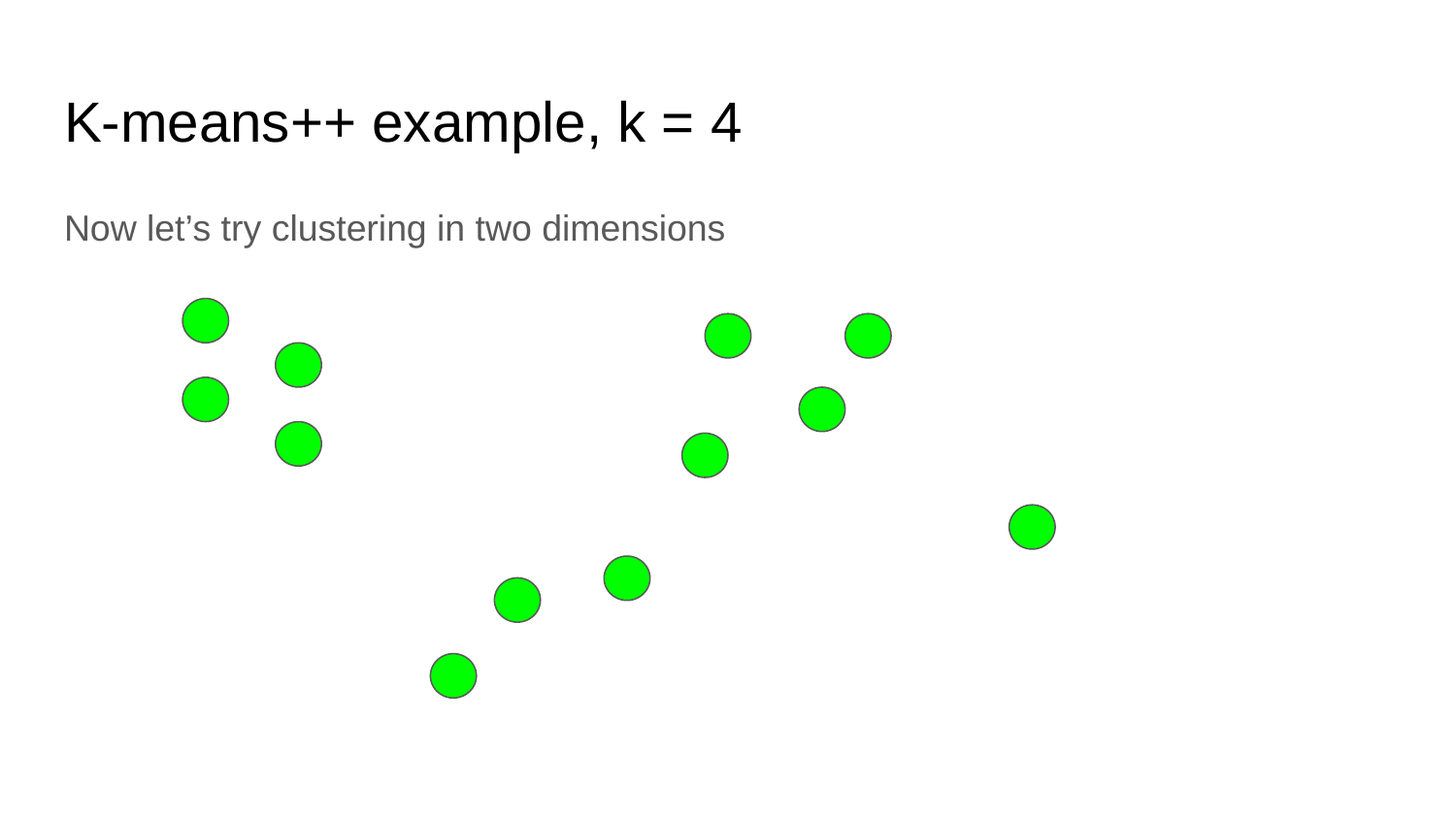

# K-means++ example, k = 4
Now let’s try clustering in two dimensions